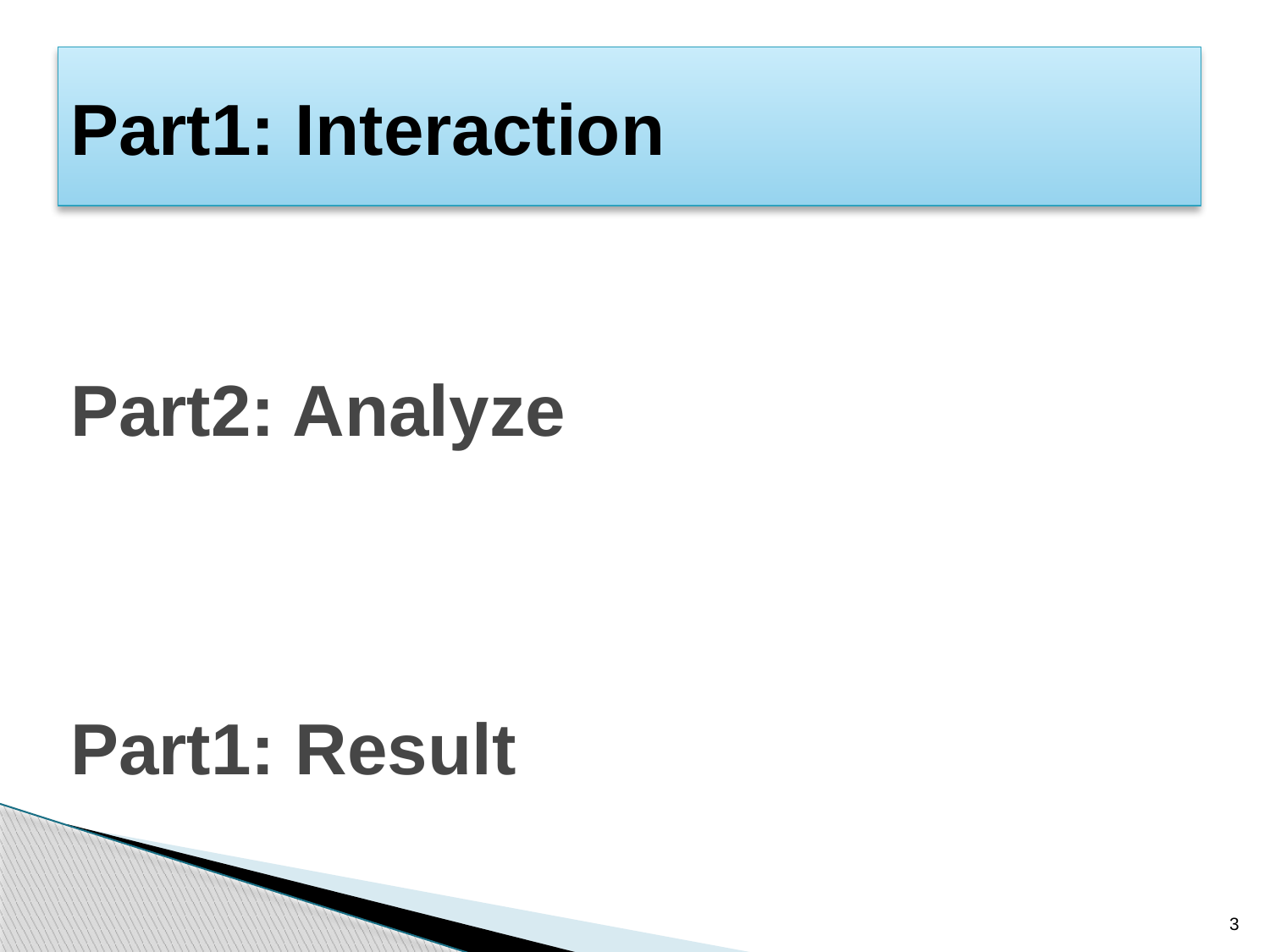

# Part1: Interaction
Part2: Analyze
Part1: Result
3